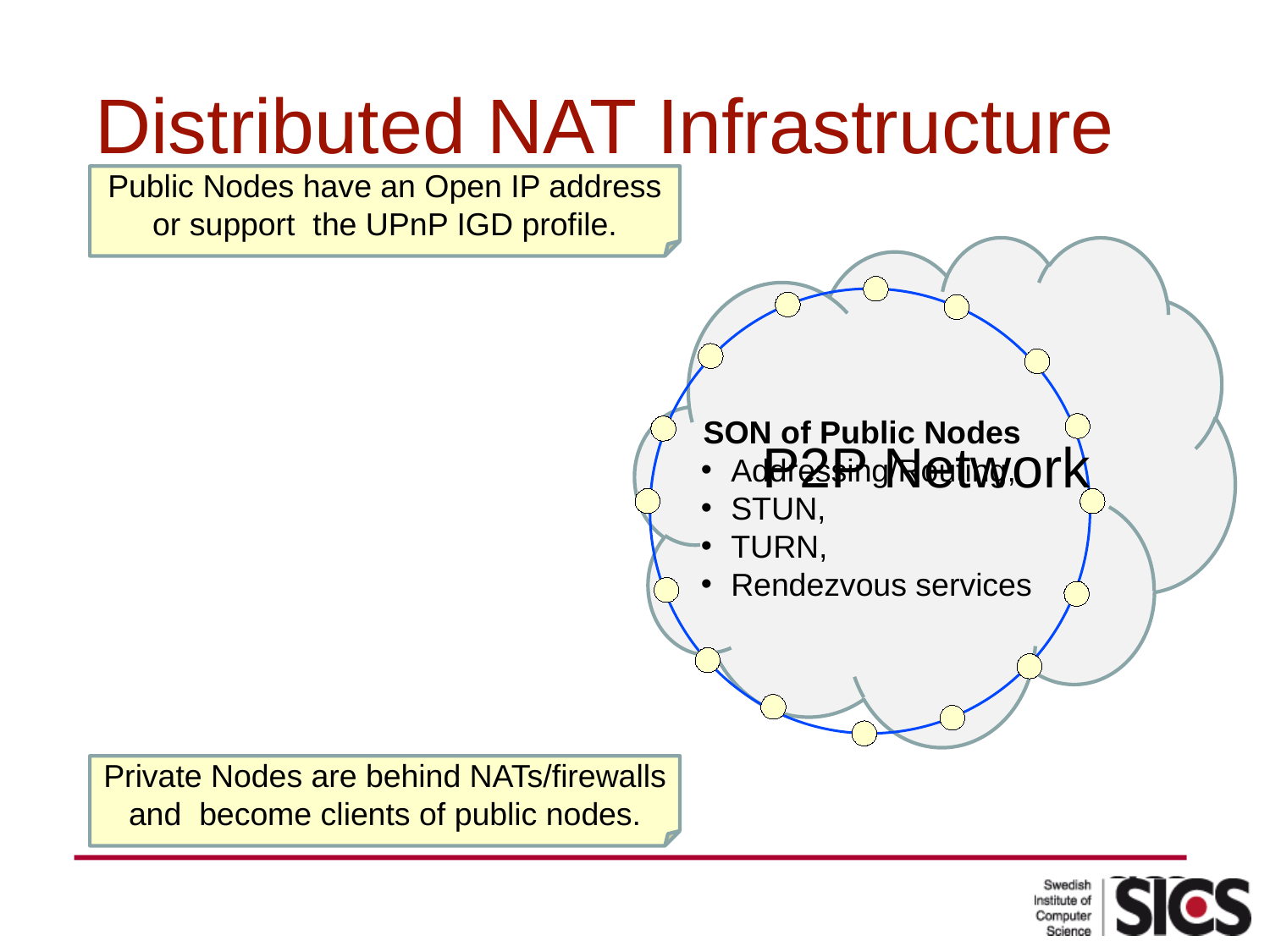

# Distributed NAT Infrastructure
Public Nodes have an Open IP address or support  the UPnP IGD profile.

SON of Public Nodes
Addressing/Routing,
STUN,
TURN,
Rendezvous services

P2P Network
Private Nodes are behind NATs/firewalls and  become clients of public nodes.